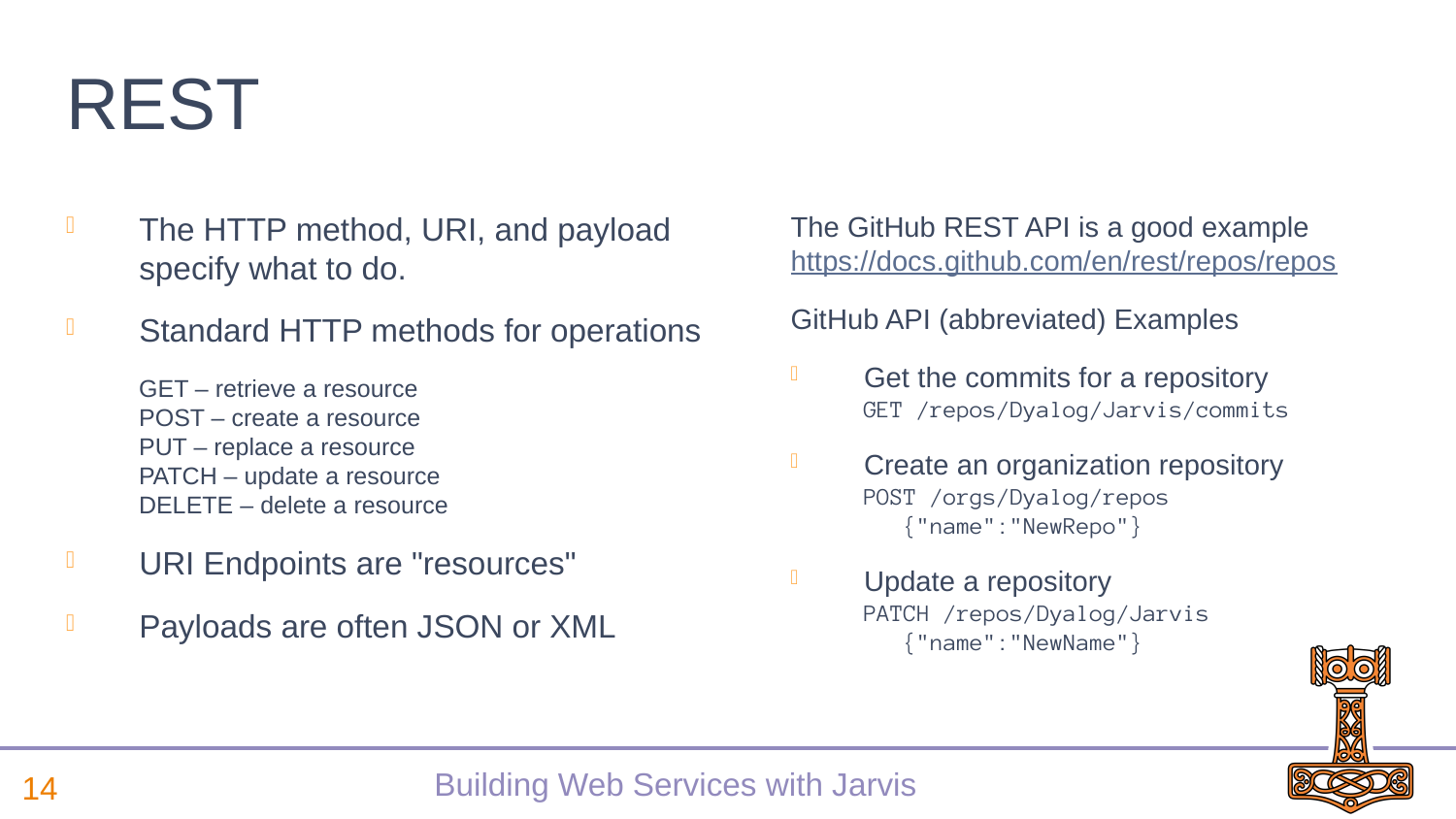

# REST
The HTTP method, URI, and payload specify what to do.
Standard HTTP methods for operations
GET – retrieve a resource
POST – create a resource
PUT – replace a resource
PATCH – update a resource
DELETE – delete a resource
URI Endpoints are "resources"
Payloads are often JSON or XML
The GitHub REST API is a good example https://docs.github.com/en/rest/repos/repos
GitHub API (abbreviated) Examples
Get the commits for a repository
GET /repos/Dyalog/Jarvis/commits
Create an organization repository
POST /orgs/Dyalog/repos
   {"name":"NewRepo"}
Update a repository
PATCH /repos/Dyalog/Jarvis
   {"name":"NewName"}